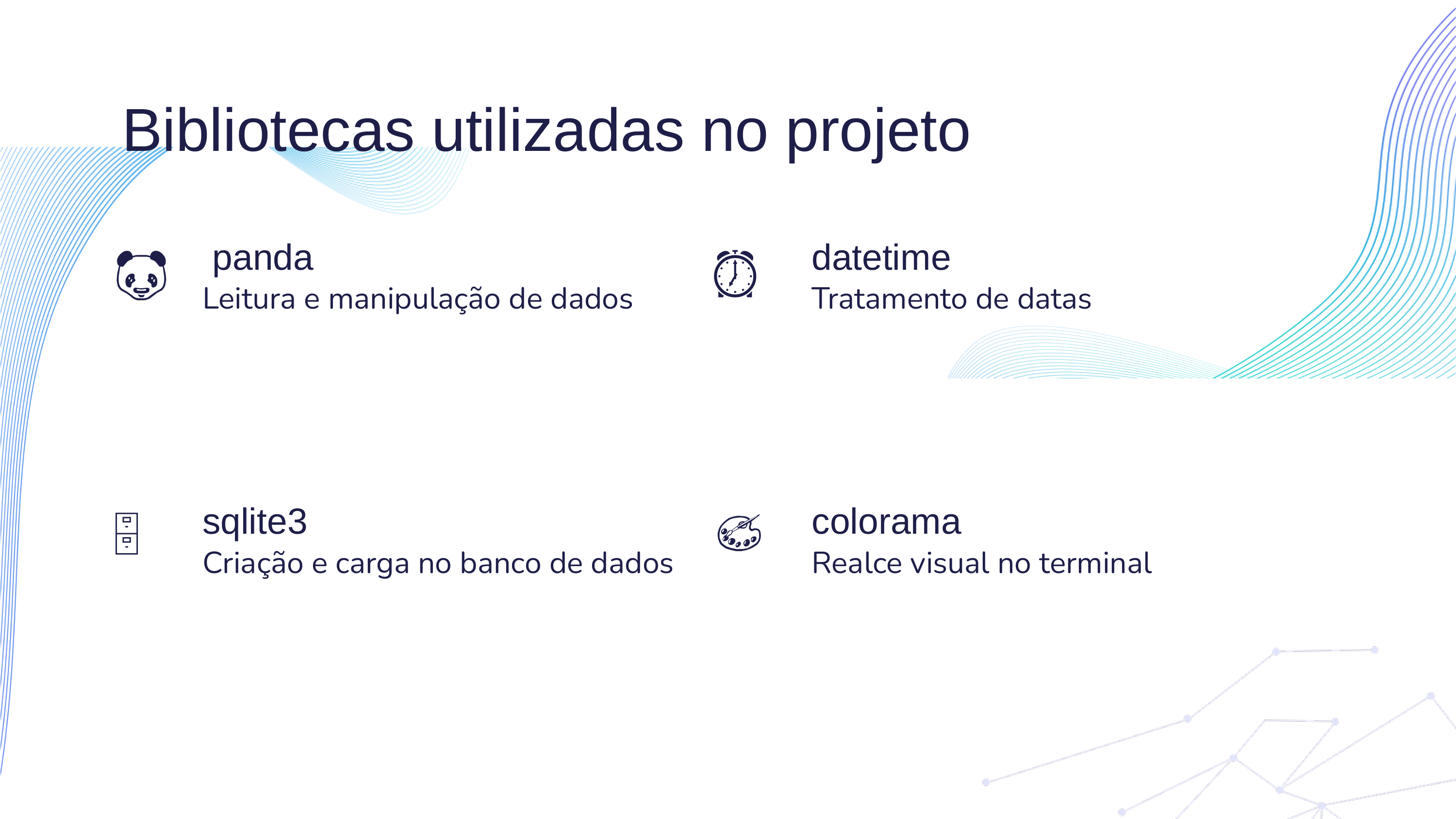

Bibliotecas utilizadas no projeto
🐼
 panda
⏰
datetime

Leitura e manipulação de dados
Tratamento de datas
🗄️
sqlite3
colorama
🎨
Criação e carga no banco de dados
Realce visual no terminal